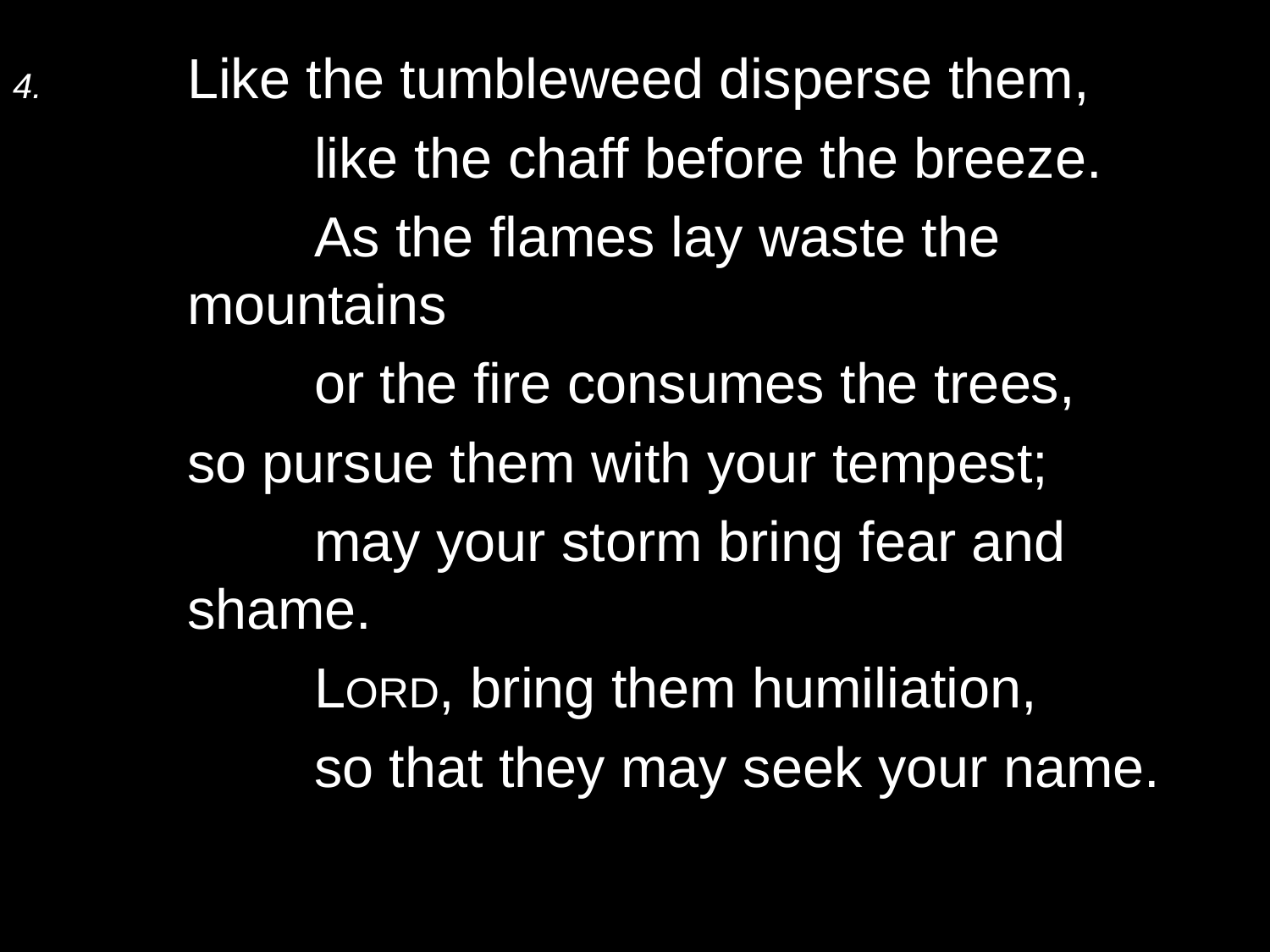

4.	Like the tumbleweed disperse them,
		like the chaff before the breeze.
		As the flames lay waste the mountains
		or the fire consumes the trees,
	so pursue them with your tempest;
		may your storm bring fear and shame.
		Lord, bring them humiliation,
		so that they may seek your name.